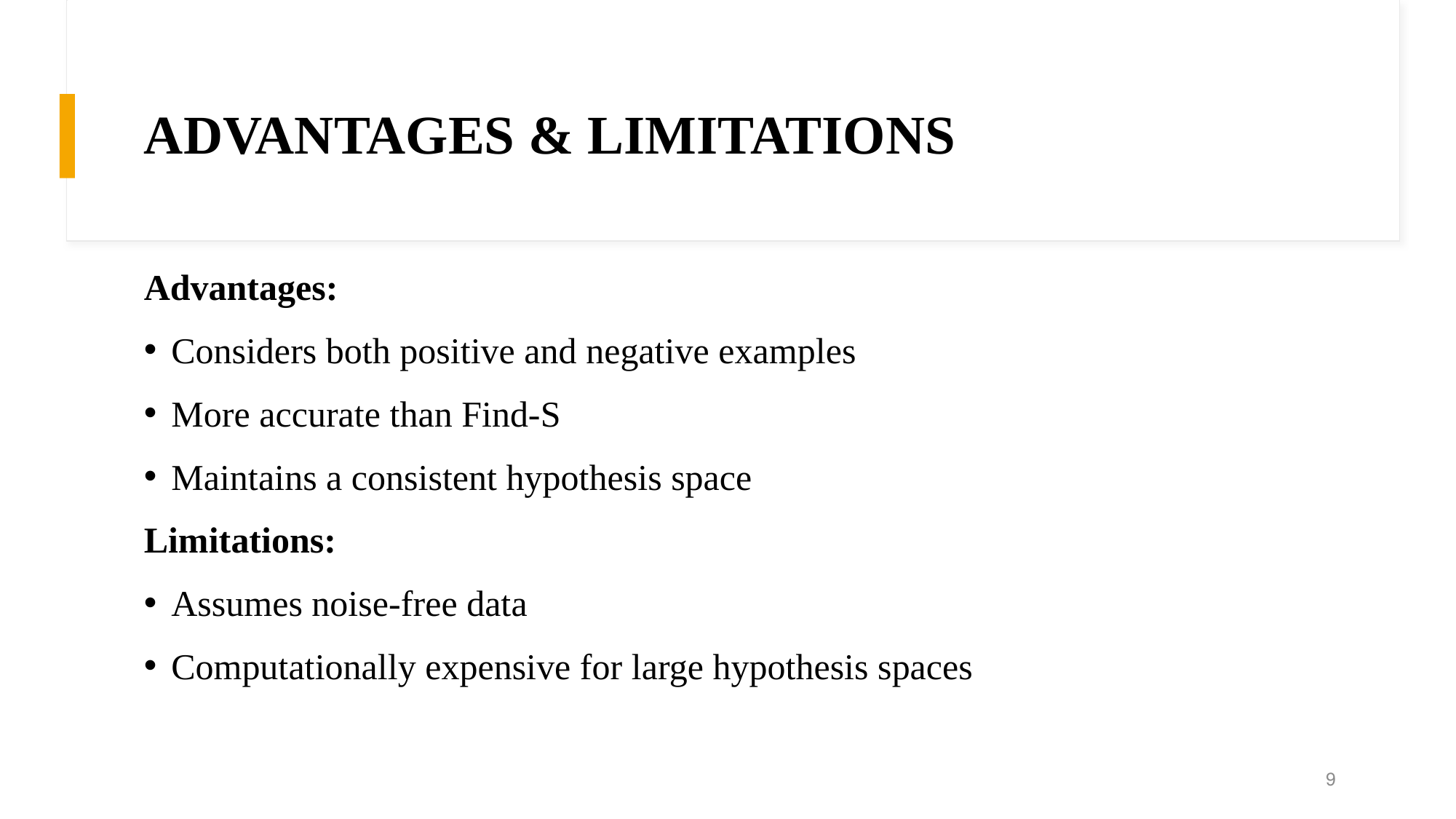

# ADVANTAGES & LIMITATIONS
Advantages:
Considers both positive and negative examples
More accurate than Find-S
Maintains a consistent hypothesis space
Limitations:
Assumes noise-free data
Computationally expensive for large hypothesis spaces

9